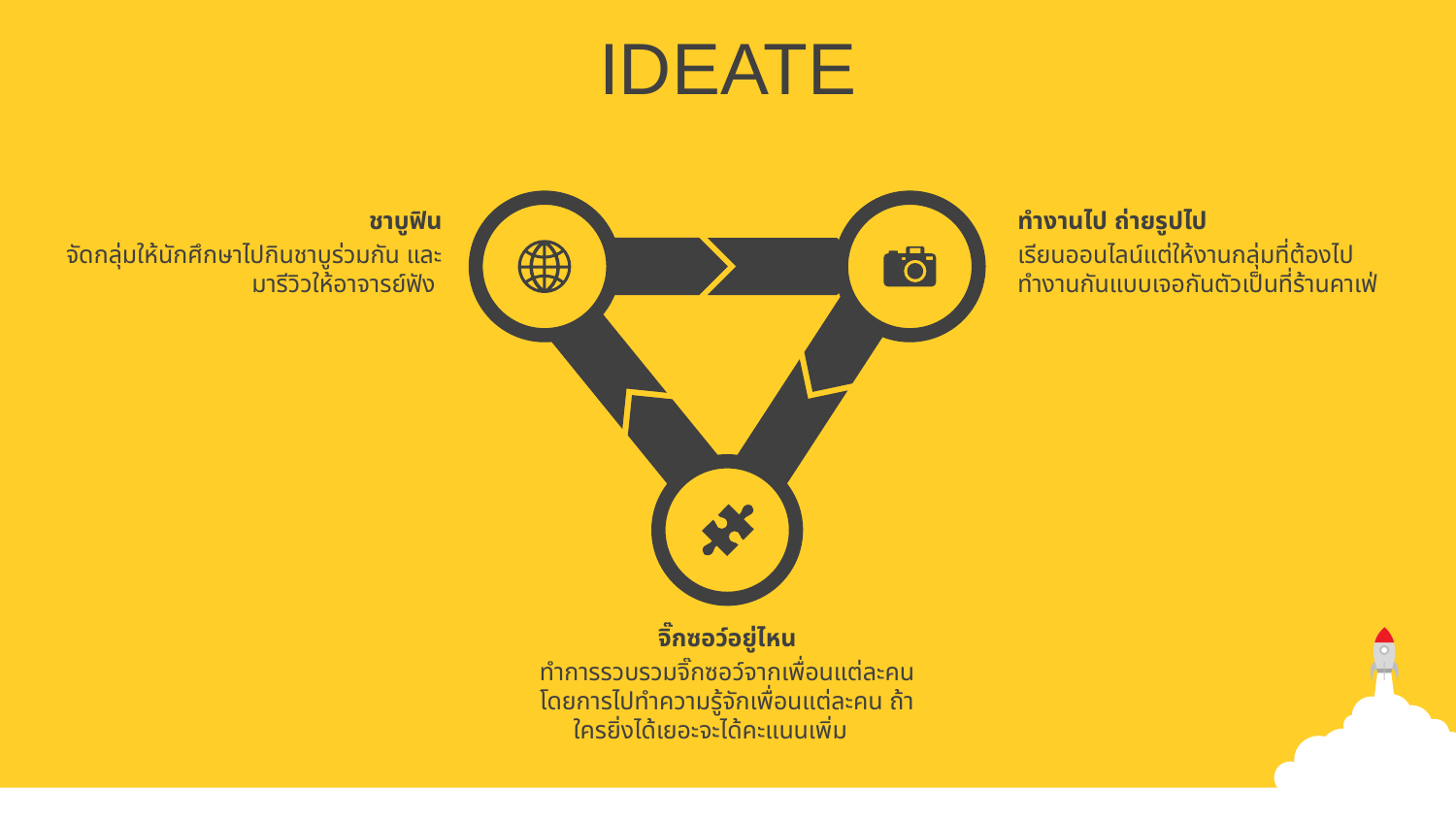

IDEATE

ชาบูฟิน
จัดกลุ่มให้นักศึกษาไปกินชาบูร่วมกัน และมารีวิวให้อาจารย์ฟัง
ทำงานไป ถ่ายรูปไป
เรียนออนไลน์แต่ให้งานกลุ่มที่ต้องไปทำงานกันแบบเจอกันตัวเป็นที่ร้านคาเฟ่

จิ๊กซอว์อยู่ไหน
ทำการรวบรวมจิ๊กซอว์จากเพื่อนแต่ละคน โดยการไปทำความรู้จักเพื่อนแต่ละคน ถ้าใครยิ่งได้เยอะจะได้คะแนนเพิ่ม